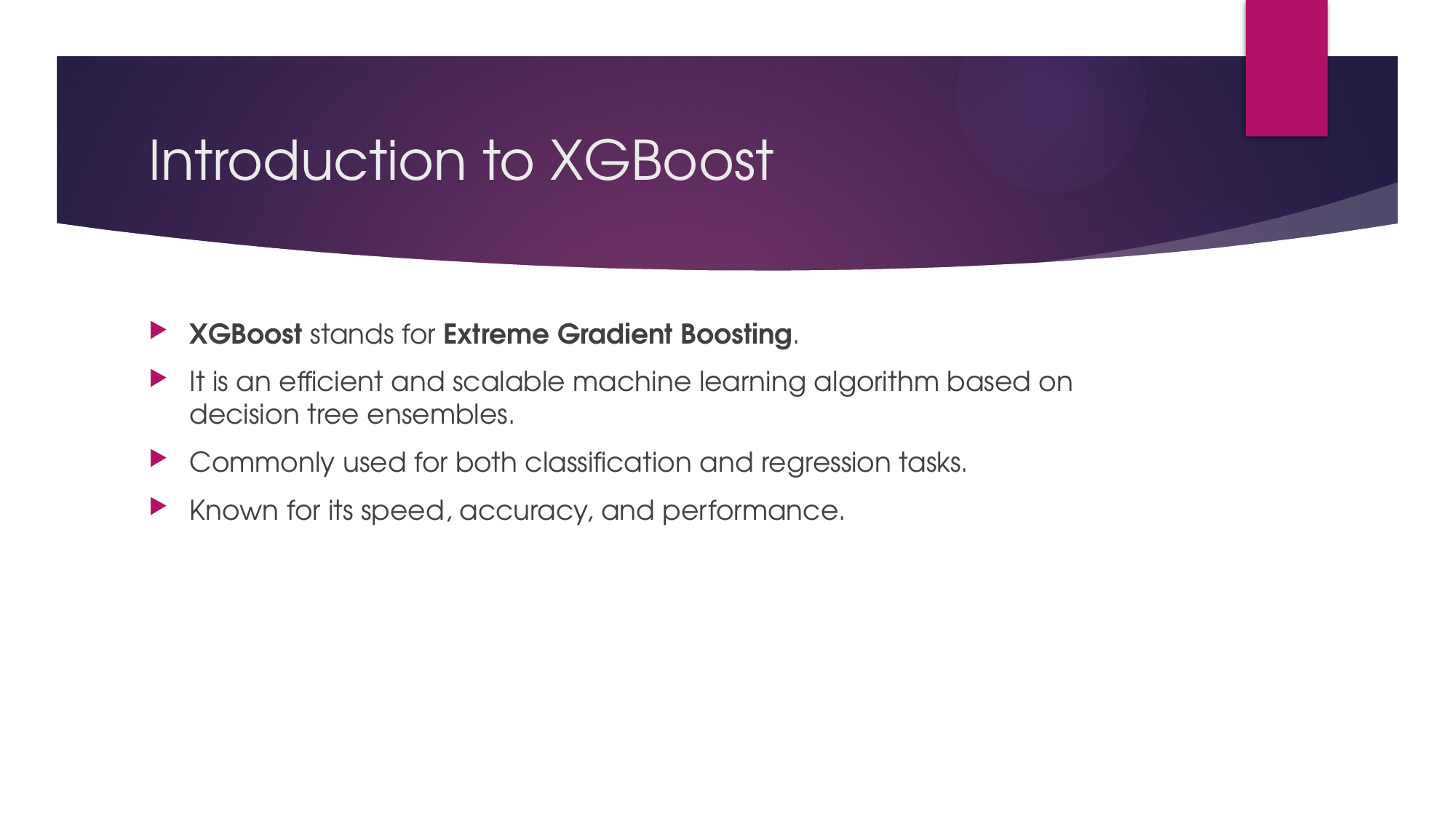

# Introduction to XGBoost
XGBoost stands for Extreme Gradient Boosting.
It is an efficient and scalable machine learning algorithm based on decision tree ensembles.
Commonly used for both classification and regression tasks.
Known for its speed, accuracy, and performance.